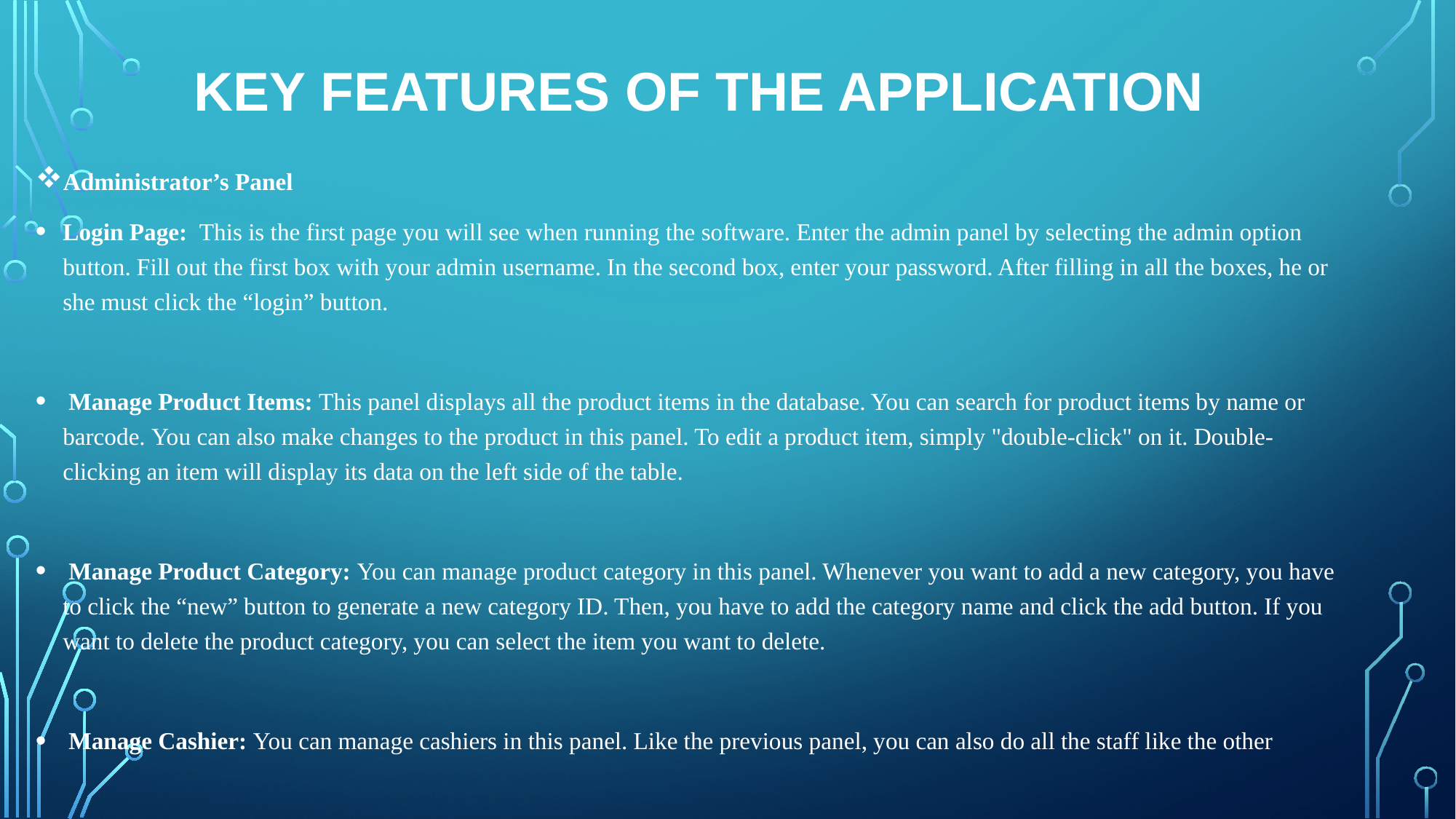

# KEY FEATURES OF THE APPLICATION
Administrator’s Panel
Login Page:  This is the first page you will see when running the software. Enter the admin panel by selecting the admin option button. Fill out the first box with your admin username. In the second box, enter your password. After filling in all the boxes, he or she must click the “login” button.

 Manage Product Items: This panel displays all the product items in the database. You can search for product items by name or barcode. You can also make changes to the product in this panel. To edit a product item, simply "double-click" on it. Double-clicking an item will display its data on the left side of the table.

 Manage Product Category: You can manage product category in this panel. Whenever you want to add a new category, you have to click the “new” button to generate a new category ID. Then, you have to add the category name and click the add button. If you want to delete the product category, you can select the item you want to delete.

 Manage Cashier: You can manage cashiers in this panel. Like the previous panel, you can also do all the staff like the other